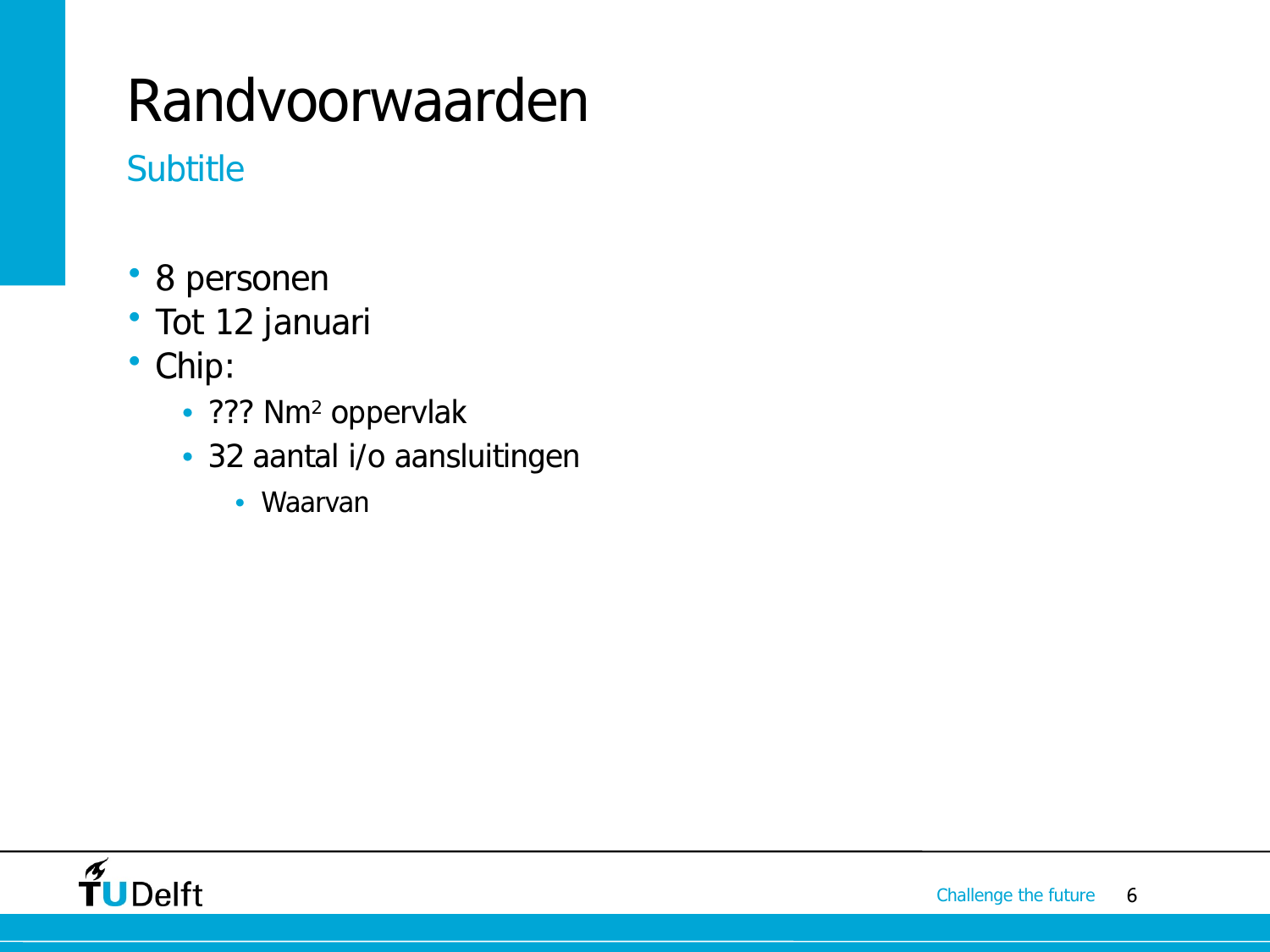

# Randvoorwaarden
Subtitle
8 personen
Tot 12 januari
Chip:
??? Nm2 oppervlak
32 aantal i/o aansluitingen
Waarvan